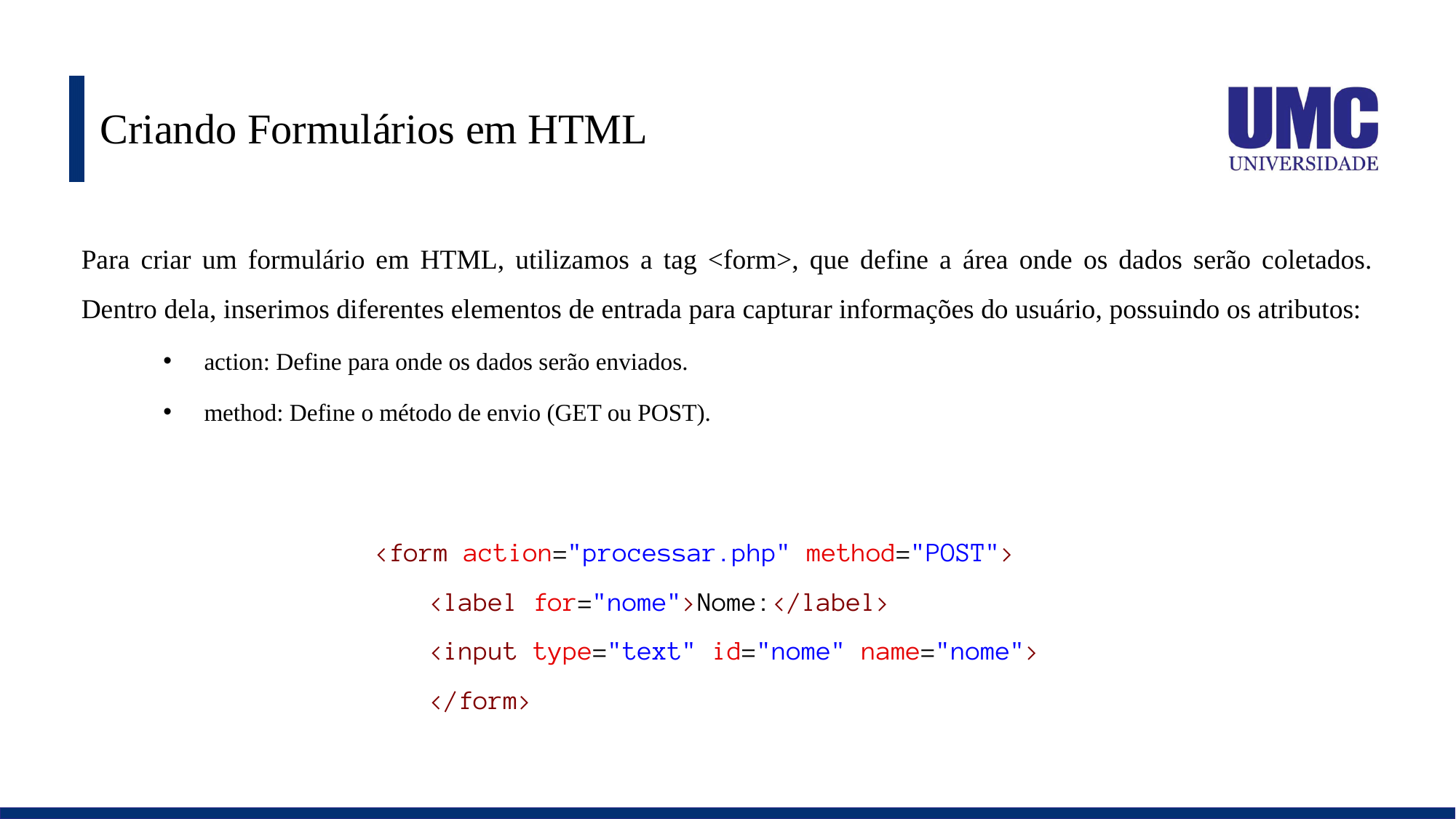

# Criando Formulários em HTML
Para criar um formulário em HTML, utilizamos a tag <form>, que define a área onde os dados serão coletados. Dentro dela, inserimos diferentes elementos de entrada para capturar informações do usuário, possuindo os atributos:
action: Define para onde os dados serão enviados.
method: Define o método de envio (GET ou POST).
<form action="processar.php" method="POST">
<label for="nome">Nome:</label>
<input type="text" id="nome" name="nome">
</form>